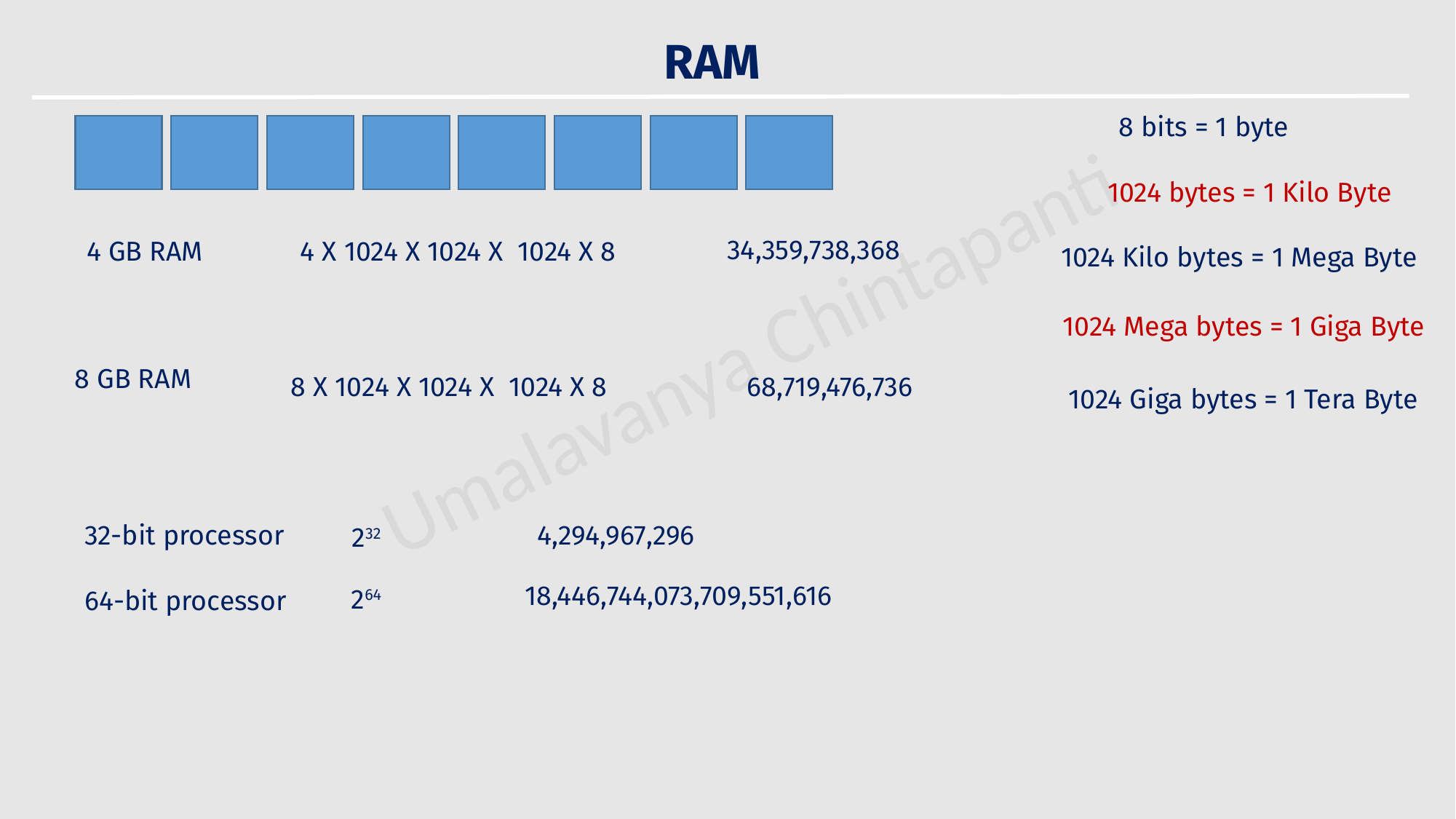

RAM
8 bits = 1 byte

1024 bytes = 1 Kilo Byte
34,359,738,368
4 GB RAM
4 X 1024 X 1024 X  1024 X 8
1024 Kilo bytes = 1 Mega Byte
1024 Mega bytes = 1 Giga Byte
8 GB RAM
8 X 1024 X 1024 X  1024 X 8
68,719,476,736
1024 Giga bytes = 1 Tera Byte
4,294,967,296
32-bit processor

64-bit processor
232
18,446,744,073,709,551,616
264